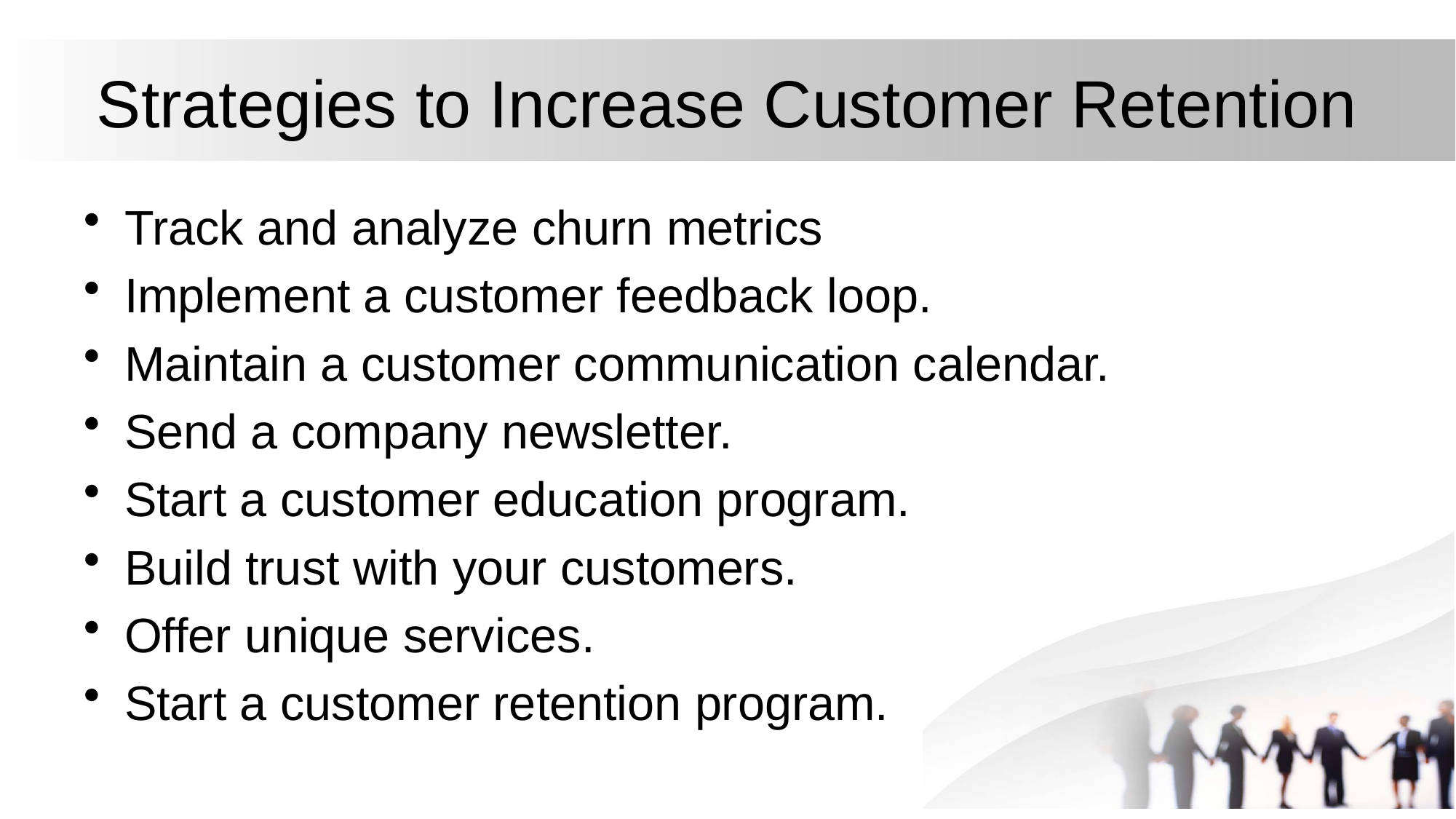

# Strategies to Increase Customer Retention
Track and analyze churn metrics
Implement a customer feedback loop.
Maintain a customer communication calendar.
Send a company newsletter.
Start a customer education program.
Build trust with your customers.
Offer unique services.
Start a customer retention program.